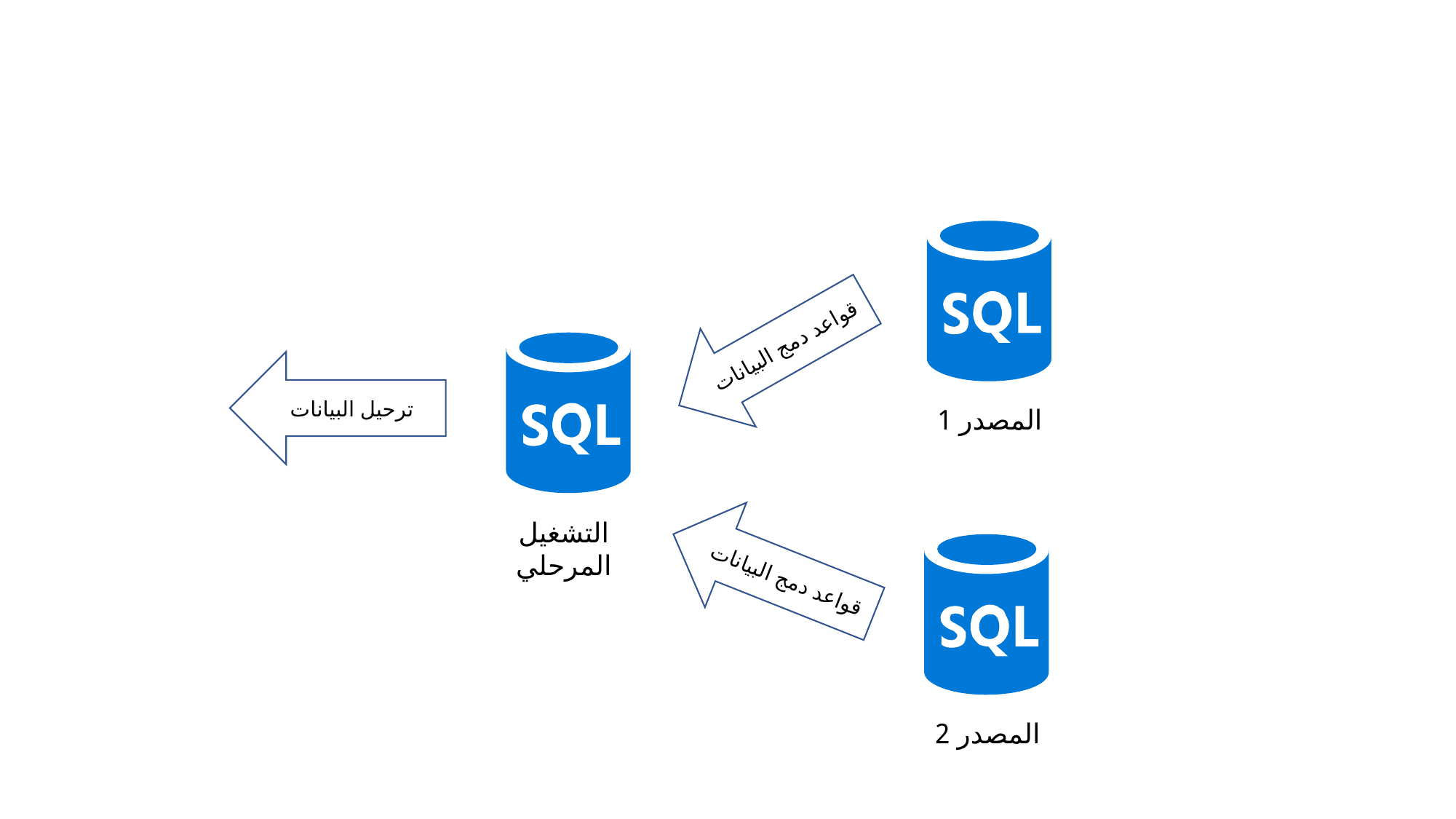

قواعد دمج البيانات

ترحيل البيانات
المصدر 1
التشغيل المرحلي
قواعد دمج البيانات

المصدر 2